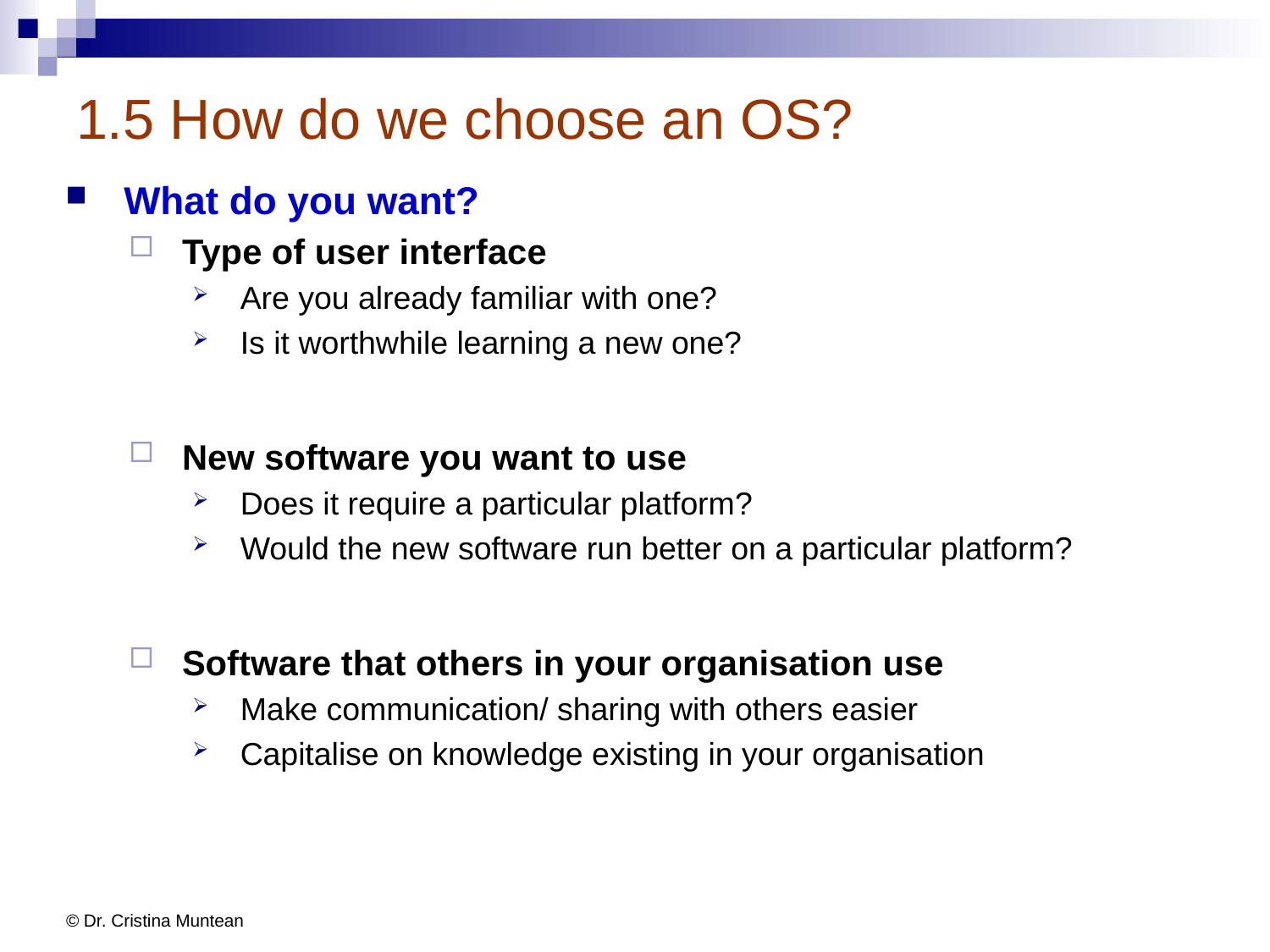

# 1.5 How do we choose an OS?
What do you want?
Type of user interface
Are you already familiar with one?
Is it worthwhile learning a new one?

New software you want to use
Does it require a particular platform?
Would the new software run better on a particular platform?

Software that others in your organisation use
Make communication/ sharing with others easier
Capitalise on knowledge existing in your organisation